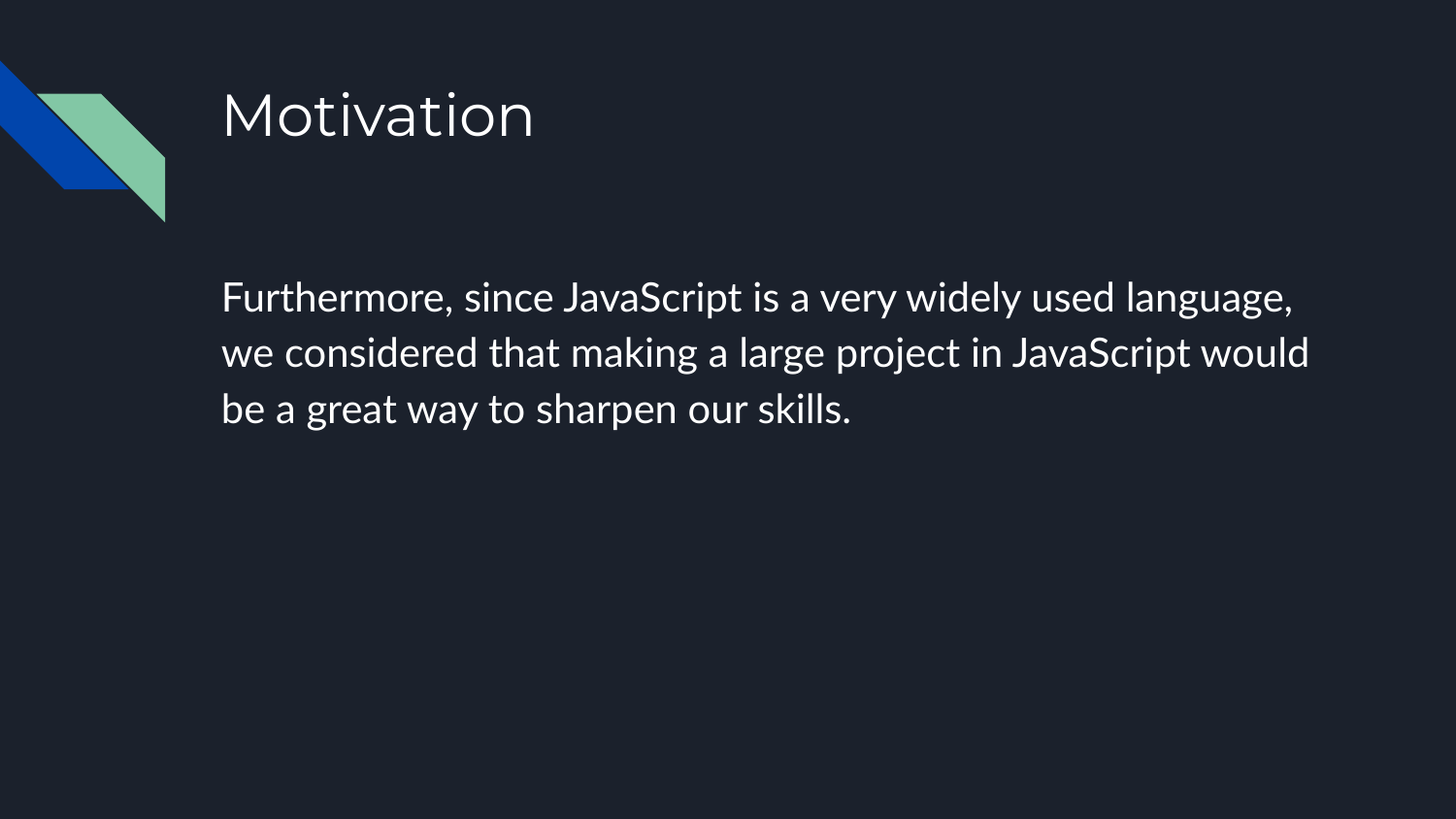

# Motivation
Furthermore, since JavaScript is a very widely used language, we considered that making a large project in JavaScript would be a great way to sharpen our skills.